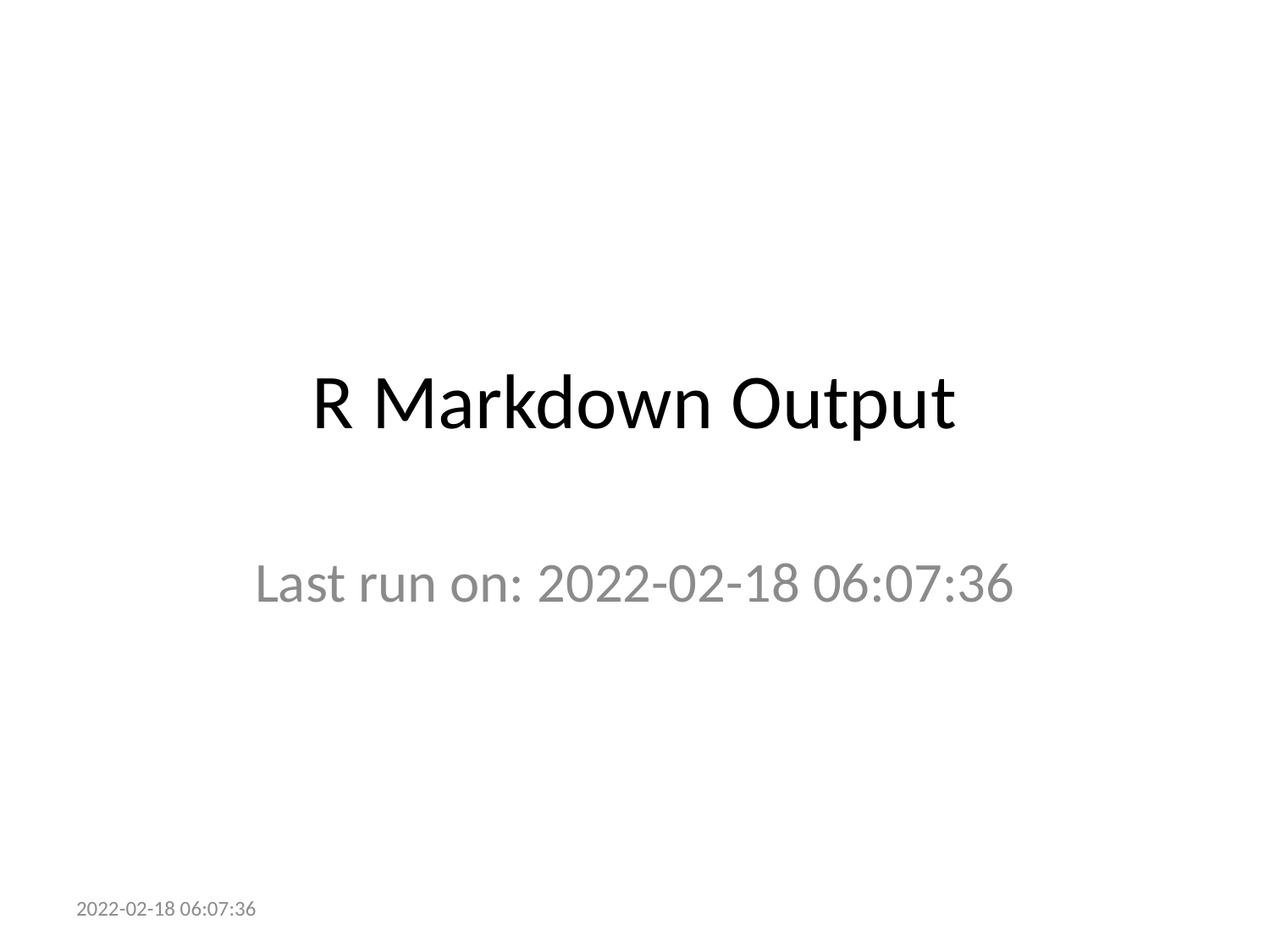

# R Markdown Output
Last run on: 2022-02-18 06:07:36
2022-02-18 06:07:36